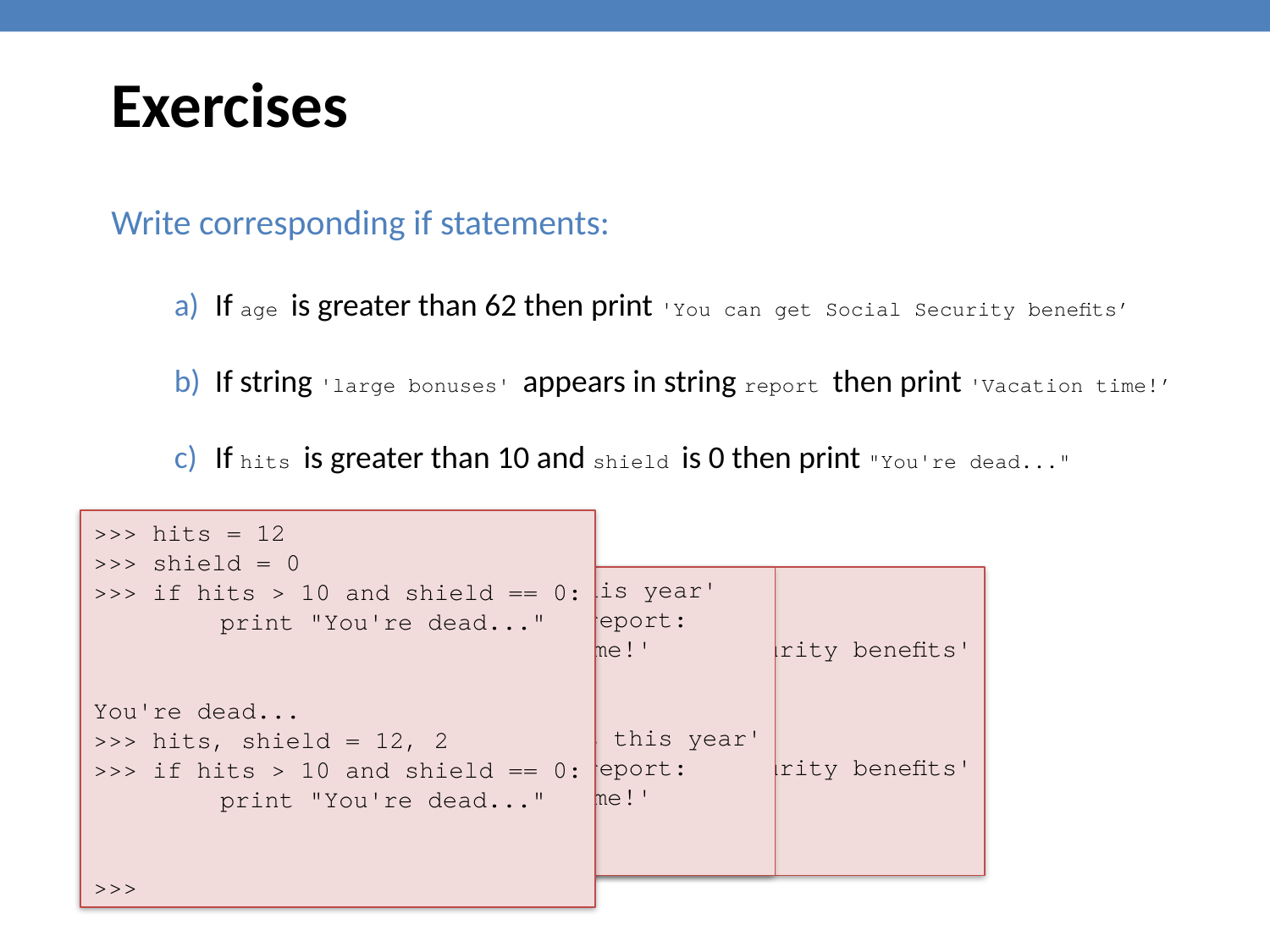

Exercises
Write corresponding if statements:
If age is greater than 62 then print 'You can get Social Security benefits’

If string 'large bonuses' appears in string report then print 'Vacation time!’

If hits is greater than 10 and shield is 0 then print "You're dead..."
>>> hits = 12
>>> shield = 0
>>> if hits > 10 and shield == 0:
	print "You're dead..."

You're dead...
>>> hits, shield = 12, 2
>>> if hits > 10 and shield == 0:
	print "You're dead..."

>>>
>>> age = 45
>>> if age > 62:
	print 'You can get Social Security benefits'

>>> age = 65
>>> if age > 62:
	print 'You can get Social Security benefits'

You can get Social Security benefits
>>>
>>> report = 'no bonuses this year'
>>> if 'large bonuses' in report:
	print 'Vacation time!'

>>> report = 'large bonuses this year'
>>> if 'large bonuses' in report:
	print 'Vacation time!'

Vacation time!